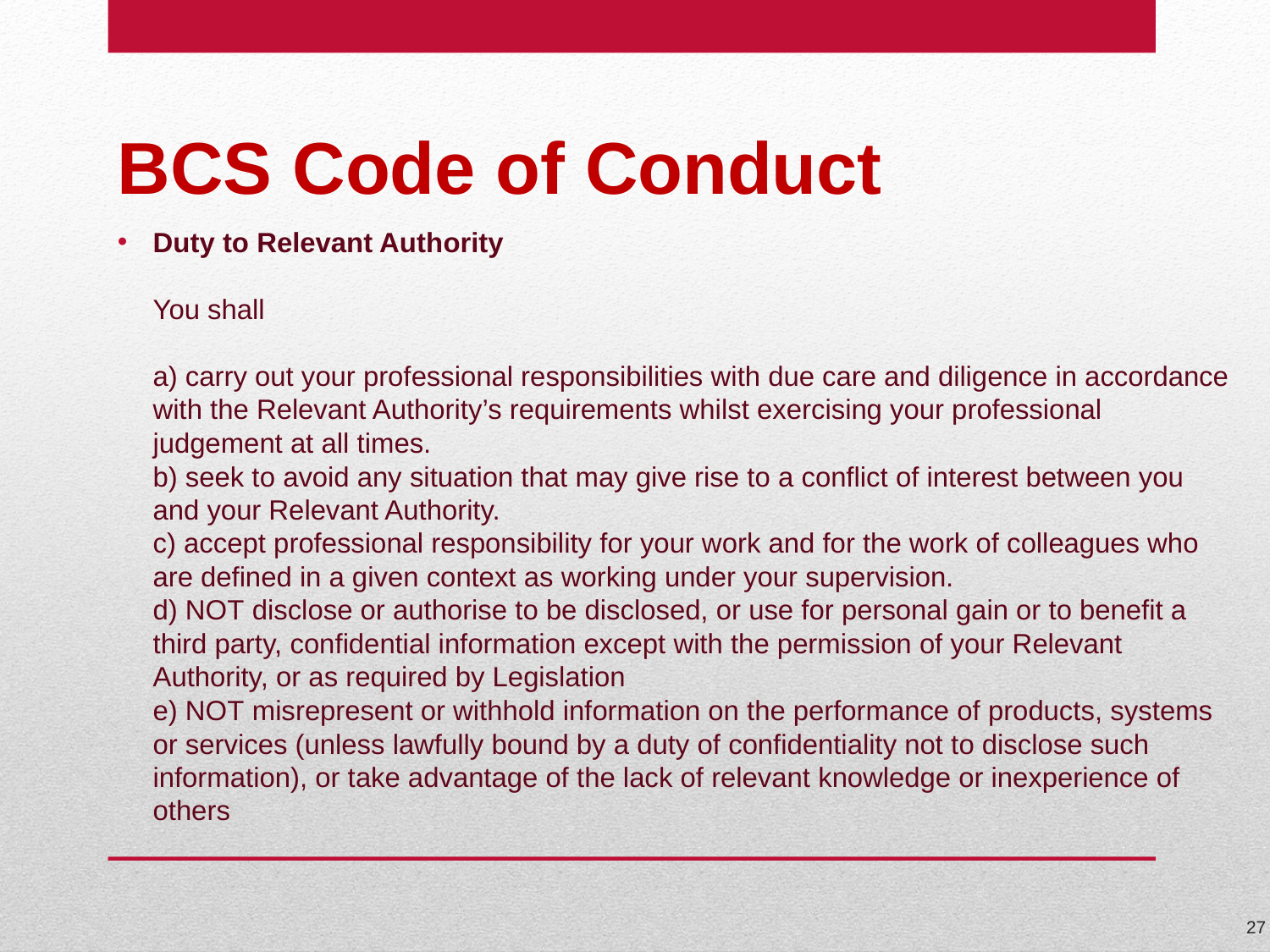

# BCS Code of Conduct
Duty to Relevant Authority
You shall
a) carry out your professional responsibilities with due care and diligence in accordance with the Relevant Authority’s requirements whilst exercising your professional judgement at all times.
b) seek to avoid any situation that may give rise to a conflict of interest between you and your Relevant Authority.
c) accept professional responsibility for your work and for the work of colleagues who are defined in a given context as working under your supervision.
d) NOT disclose or authorise to be disclosed, or use for personal gain or to benefit a third party, confidential information except with the permission of your Relevant Authority, or as required by Legislation
e) NOT misrepresent or withhold information on the performance of products, systems or services (unless lawfully bound by a duty of confidentiality not to disclose such information), or take advantage of the lack of relevant knowledge or inexperience of others
27